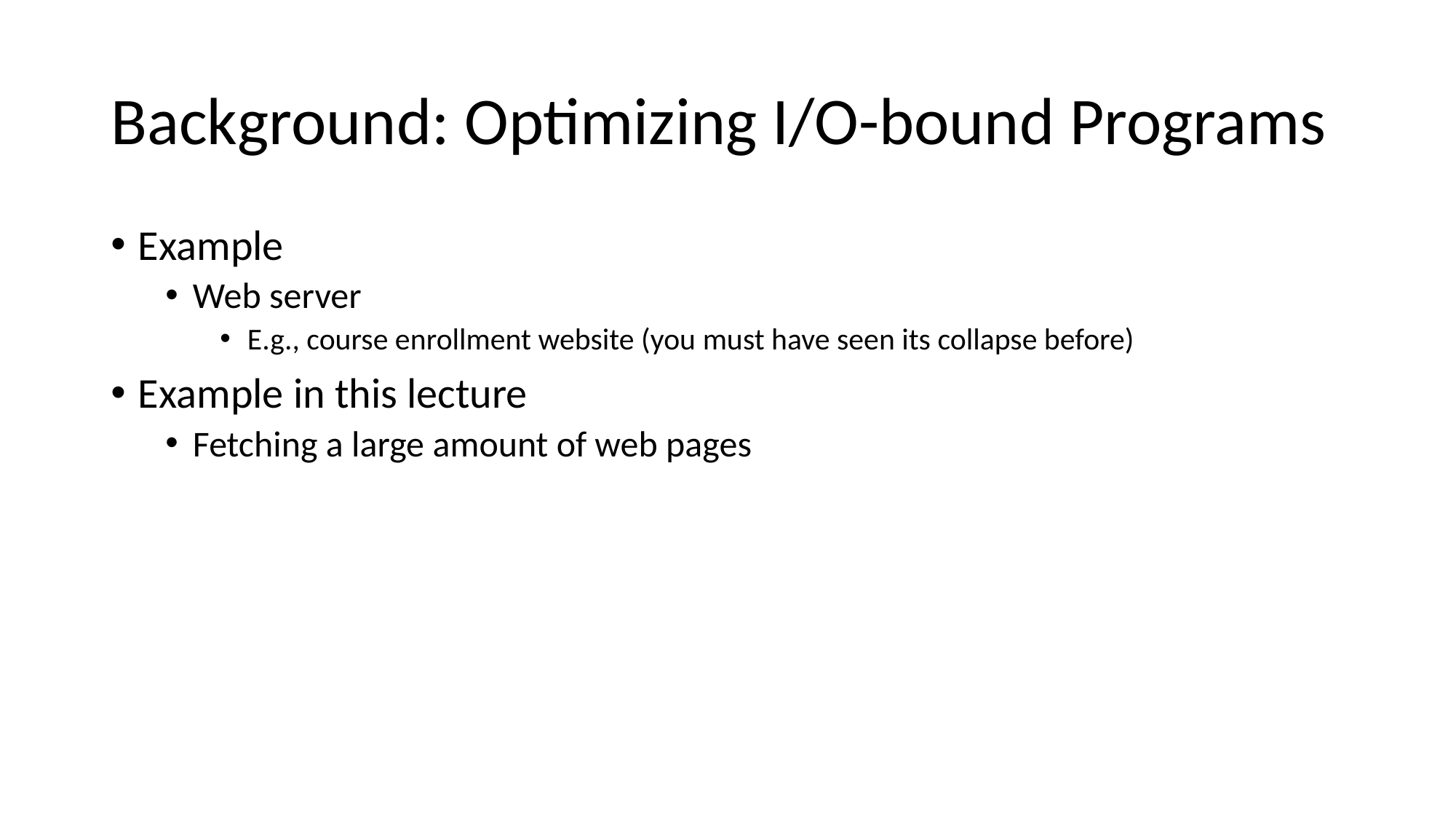

# Background: Optimizing I/O-bound Programs
Example
Web server
E.g., course enrollment website (you must have seen its collapse before)
Example in this lecture
Fetching a large amount of web pages